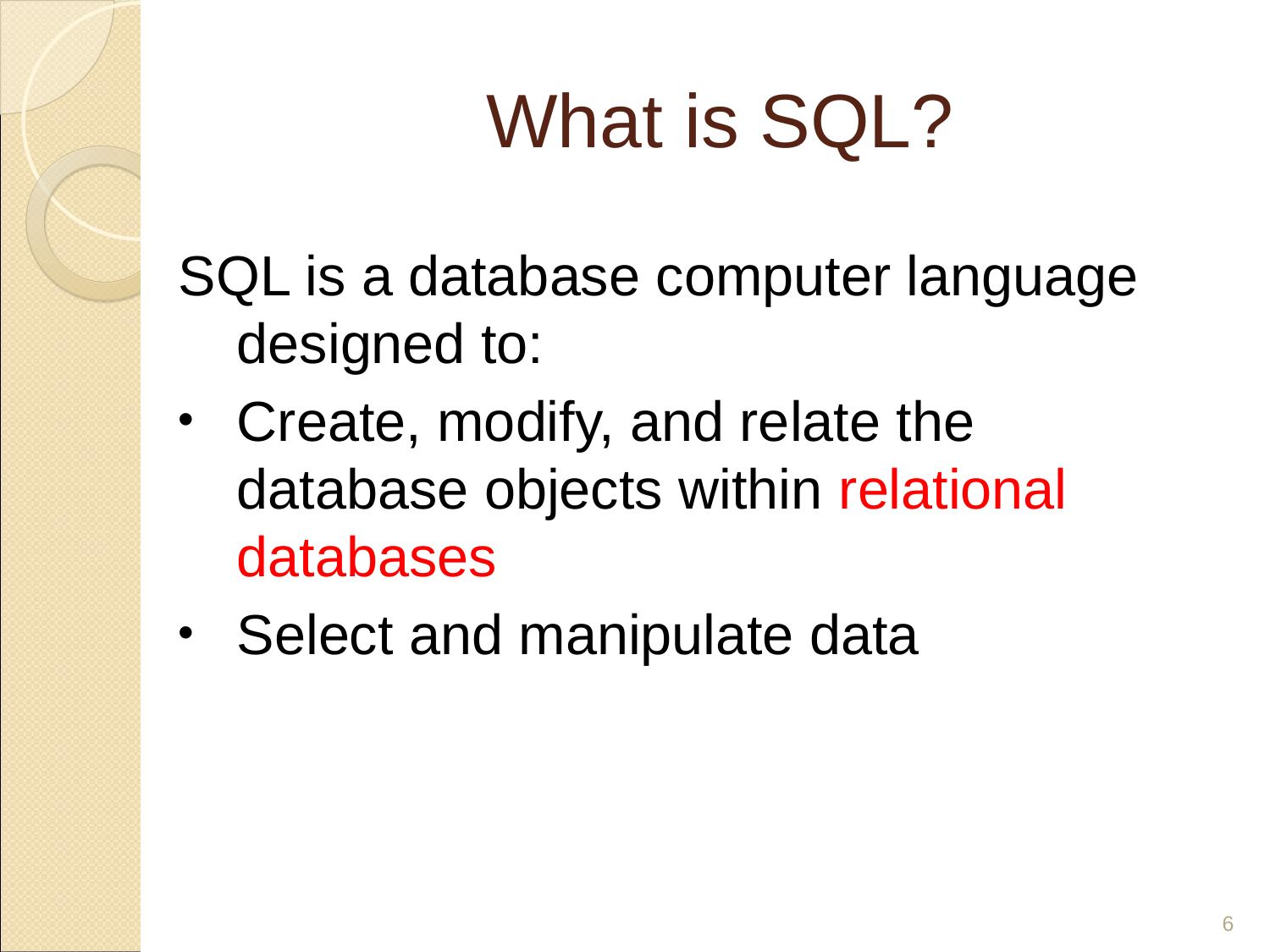

# What is SQL?
SQL is a database computer language designed to:
Create, modify, and relate the  database objects within relational databases
Select and manipulate data

6